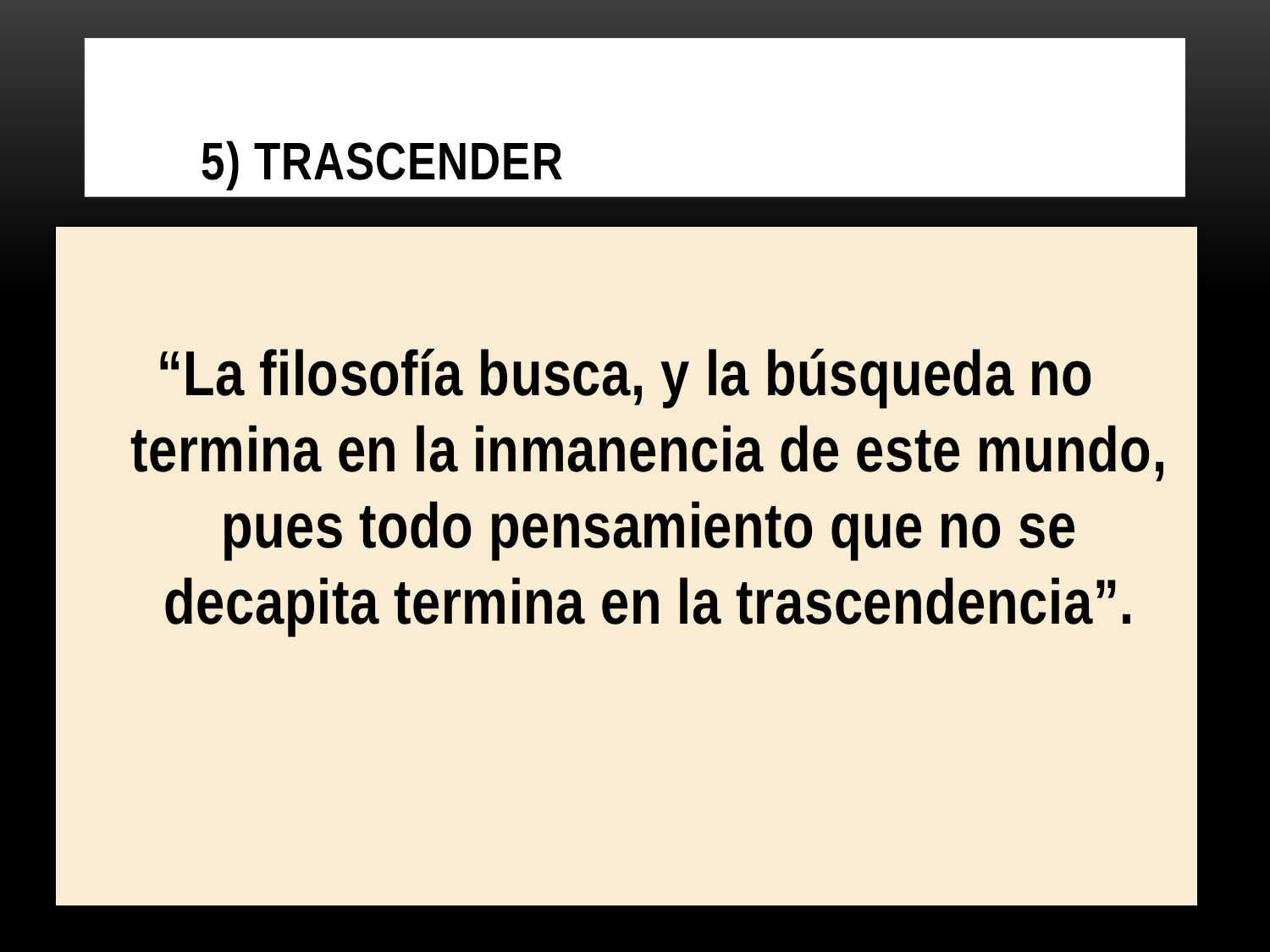

# 5) Trascender

“La filosofía busca, y la búsqueda no termina en la inmanencia de este mundo, pues todo pensamiento que no se decapita termina en la trascendencia”.